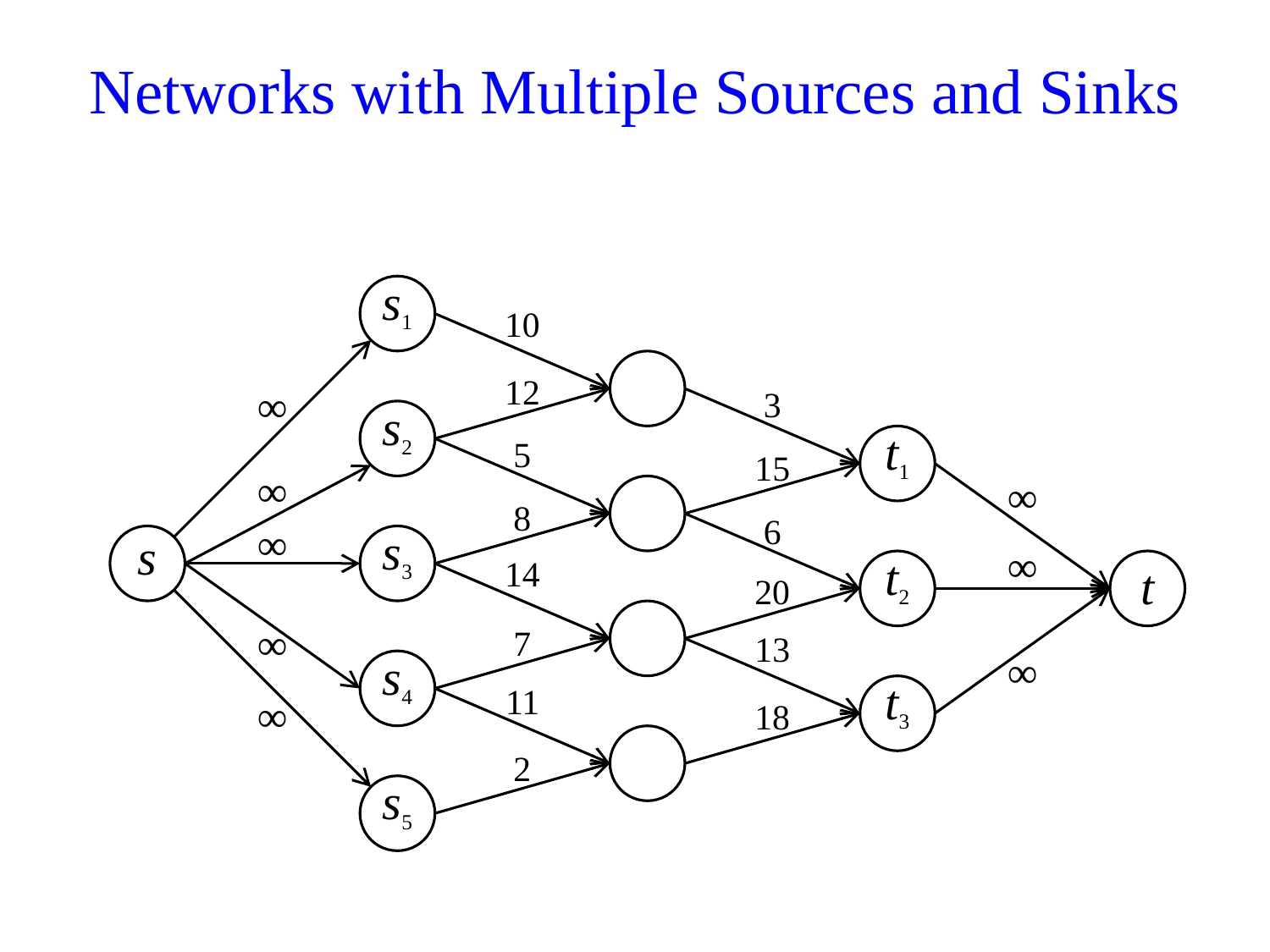

# Networks with Multiple Sources and Sinks
s1
10

12
3
∞
s2
5
t1
15
∞

∞
8
6
s
∞
s3
14
t2
∞
t
20

∞
7
13
s4
∞
11
t3
∞
18

2
s5